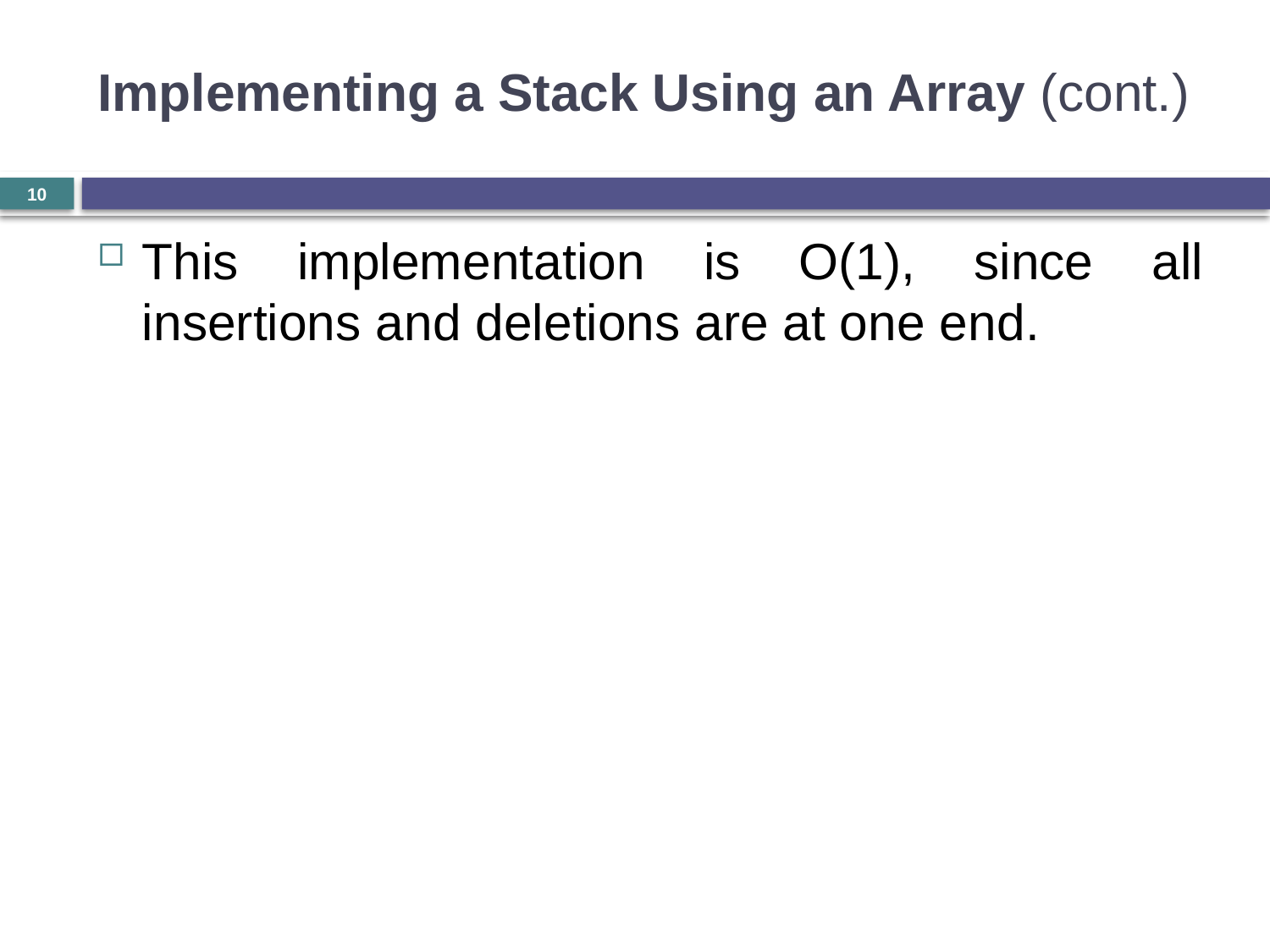

# Implementing a Stack Using an Array (cont.)
10
This implementation is O(1), since all insertions and deletions are at one end.